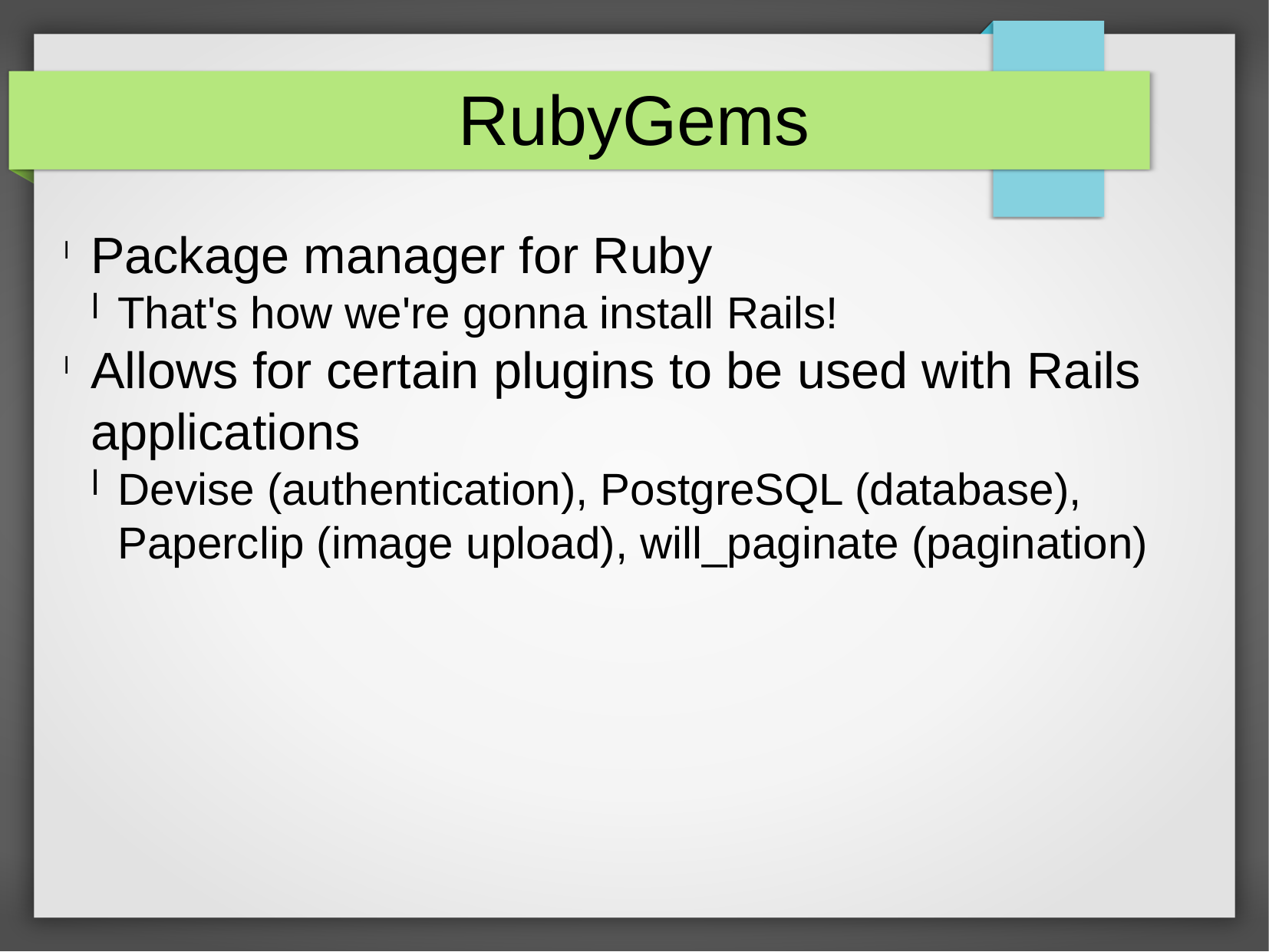

RubyGems
Package manager for Ruby
That's how we're gonna install Rails!
Allows for certain plugins to be used with Rails applications
Devise (authentication), PostgreSQL (database), Paperclip (image upload), will_paginate (pagination)